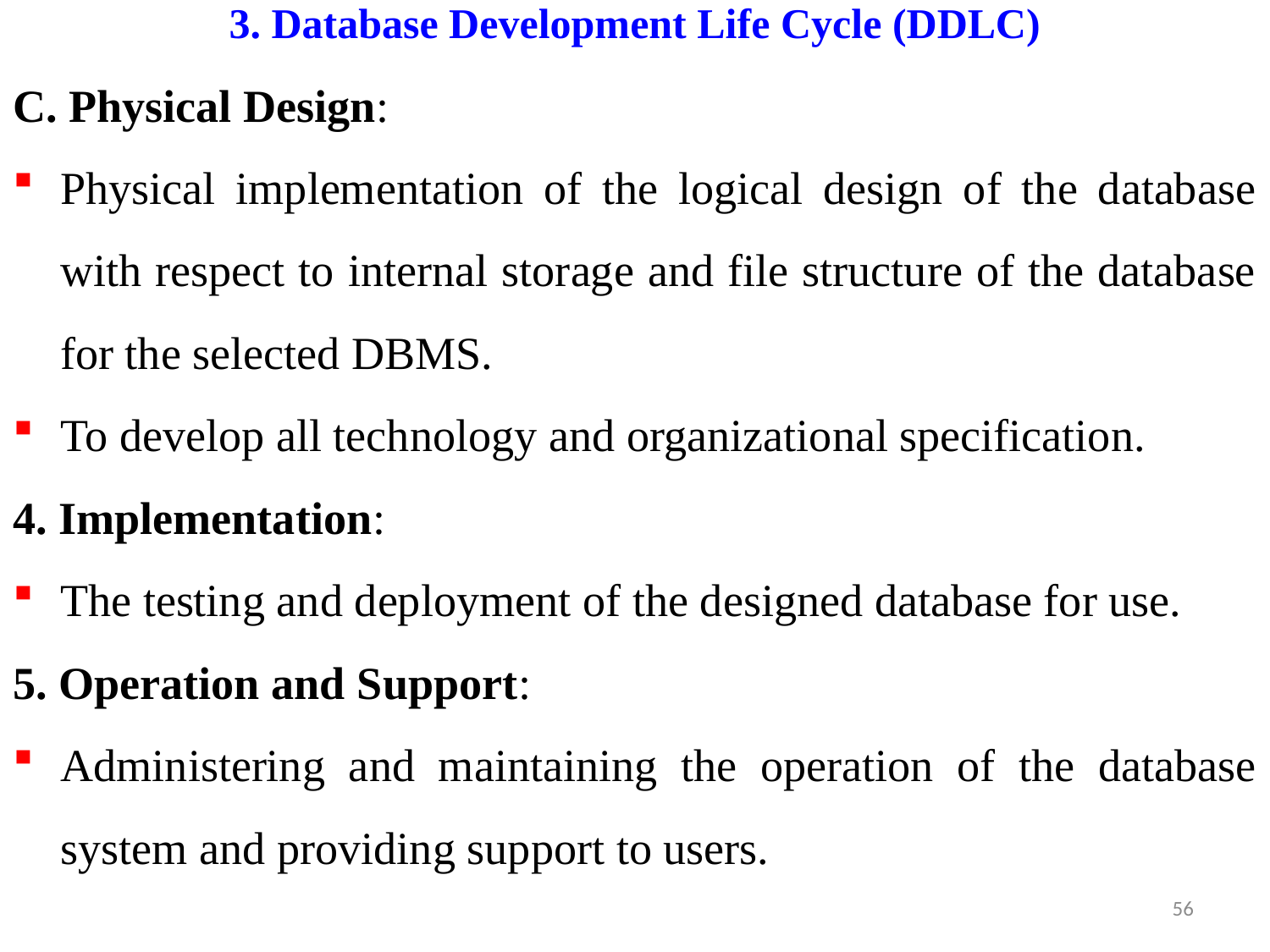

# 3. Database Development Life Cycle (DDLC)
C. Physical Design:
Physical implementation of the logical design of the database with respect to internal storage and file structure of the database for the selected DBMS.
To develop all technology and organizational specification.
4. Implementation:
The testing and deployment of the designed database for use.
5. Operation and Support:
Administering and maintaining the operation of the database system and providing support to users.

56